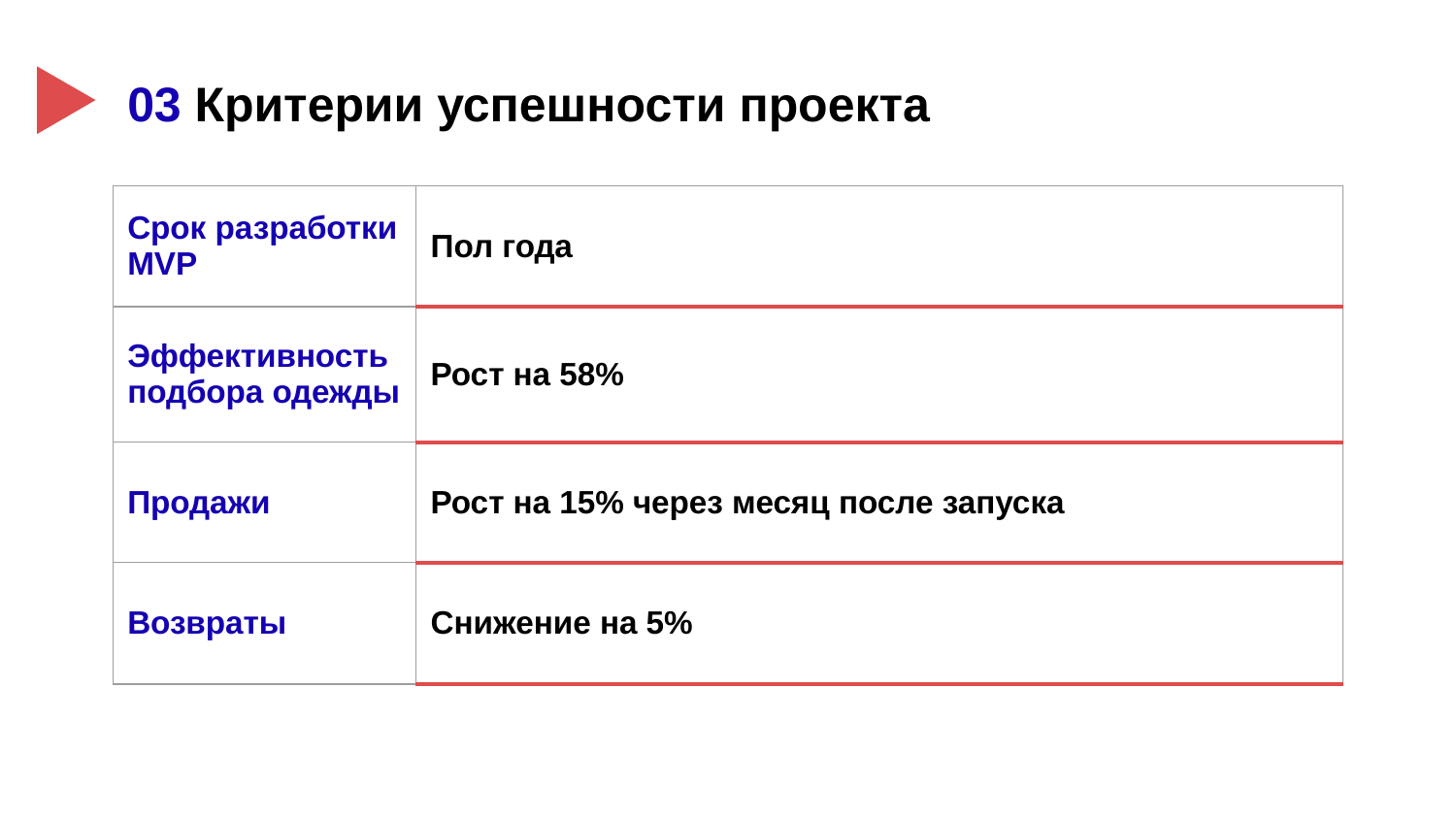

# 03 Критерии успешности проекта

| Срок разработки MVP | Пол года |
| --- | --- |
| Эффективность подбора одежды | Рост на 58% |
| Продажи | Рост на 15% через месяц после запуска |
| Возвраты | Снижение на 5% |